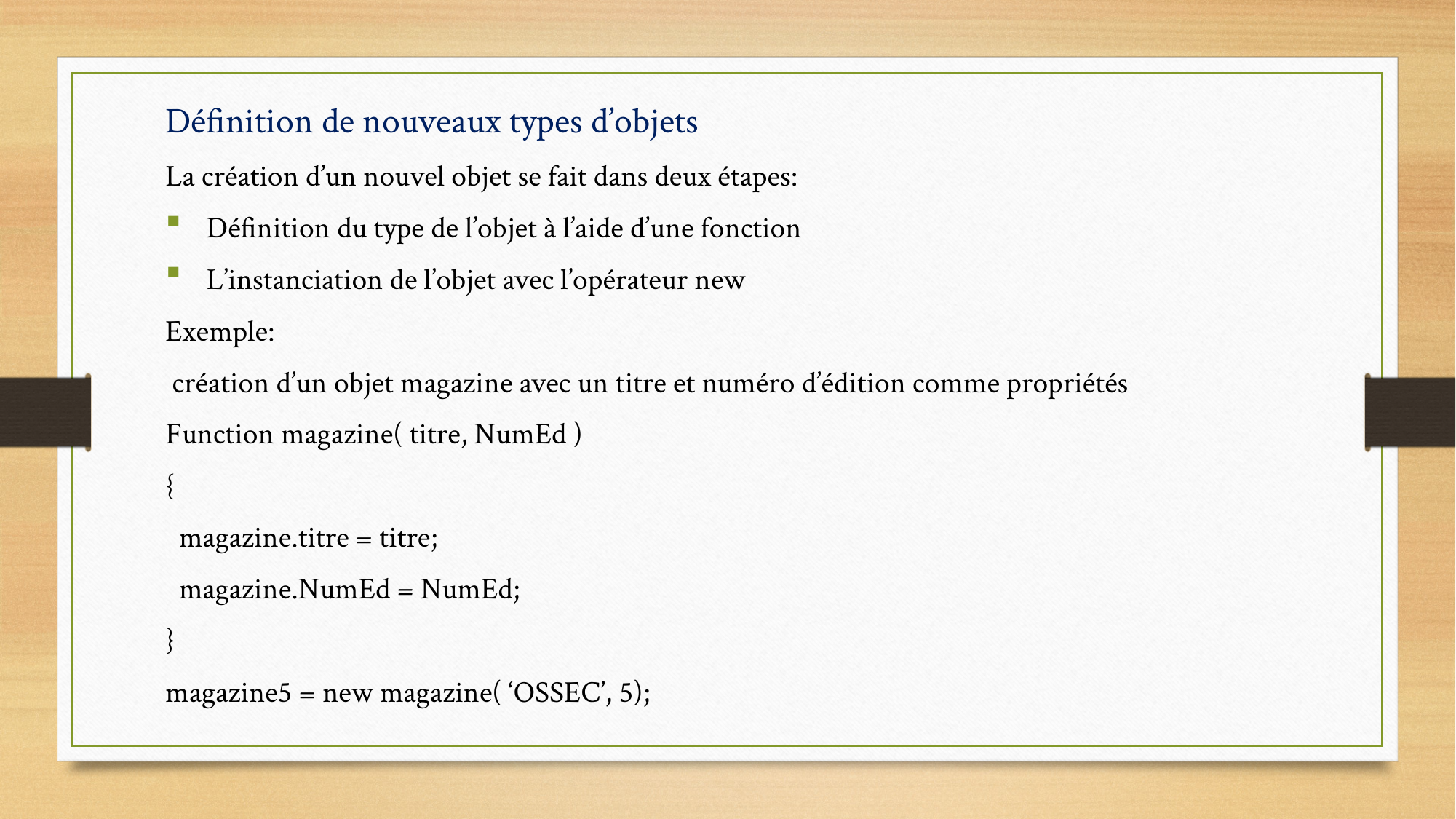

Définition de nouveaux types d’objets
La création d’un nouvel objet se fait dans deux étapes:
Définition du type de l’objet à l’aide d’une fonction
L’instanciation de l’objet avec l’opérateur new
Exemple:
 création d’un objet magazine avec un titre et numéro d’édition comme propriétés
Function magazine( titre, NumEd )
{
  magazine.titre = titre;
  magazine.NumEd = NumEd;
}
magazine5 = new magazine( ‘OSSEC’, 5);